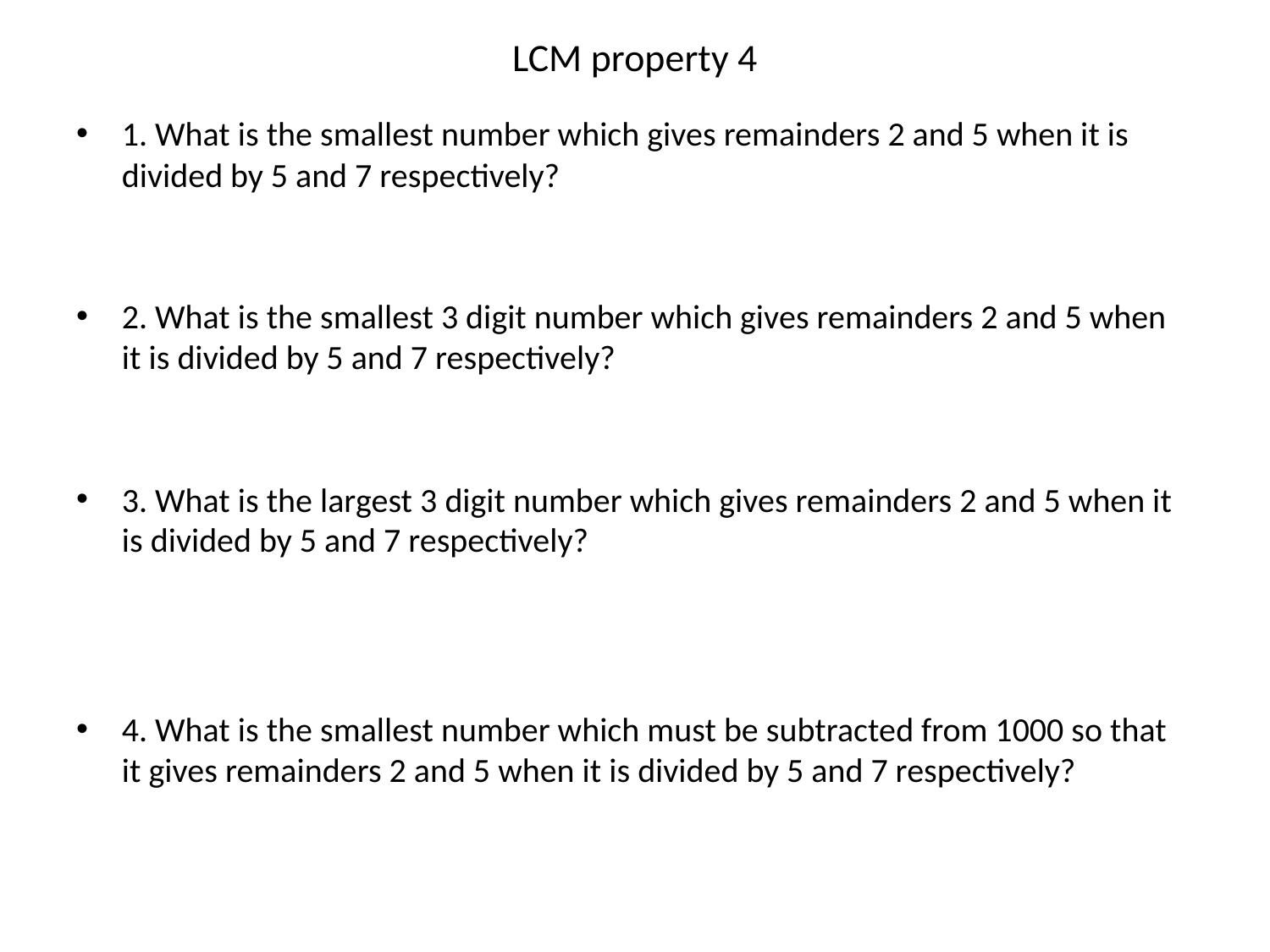

# LCM property 4
1. What is the smallest number which gives remainders 2 and 5 when it is divided by 5 and 7 respectively?

2. What is the smallest 3 digit number which gives remainders 2 and 5 when it is divided by 5 and 7 respectively?

3. What is the largest 3 digit number which gives remainders 2 and 5 when it is divided by 5 and 7 respectively?

4. What is the smallest number which must be subtracted from 1000 so that it gives remainders 2 and 5 when it is divided by 5 and 7 respectively?